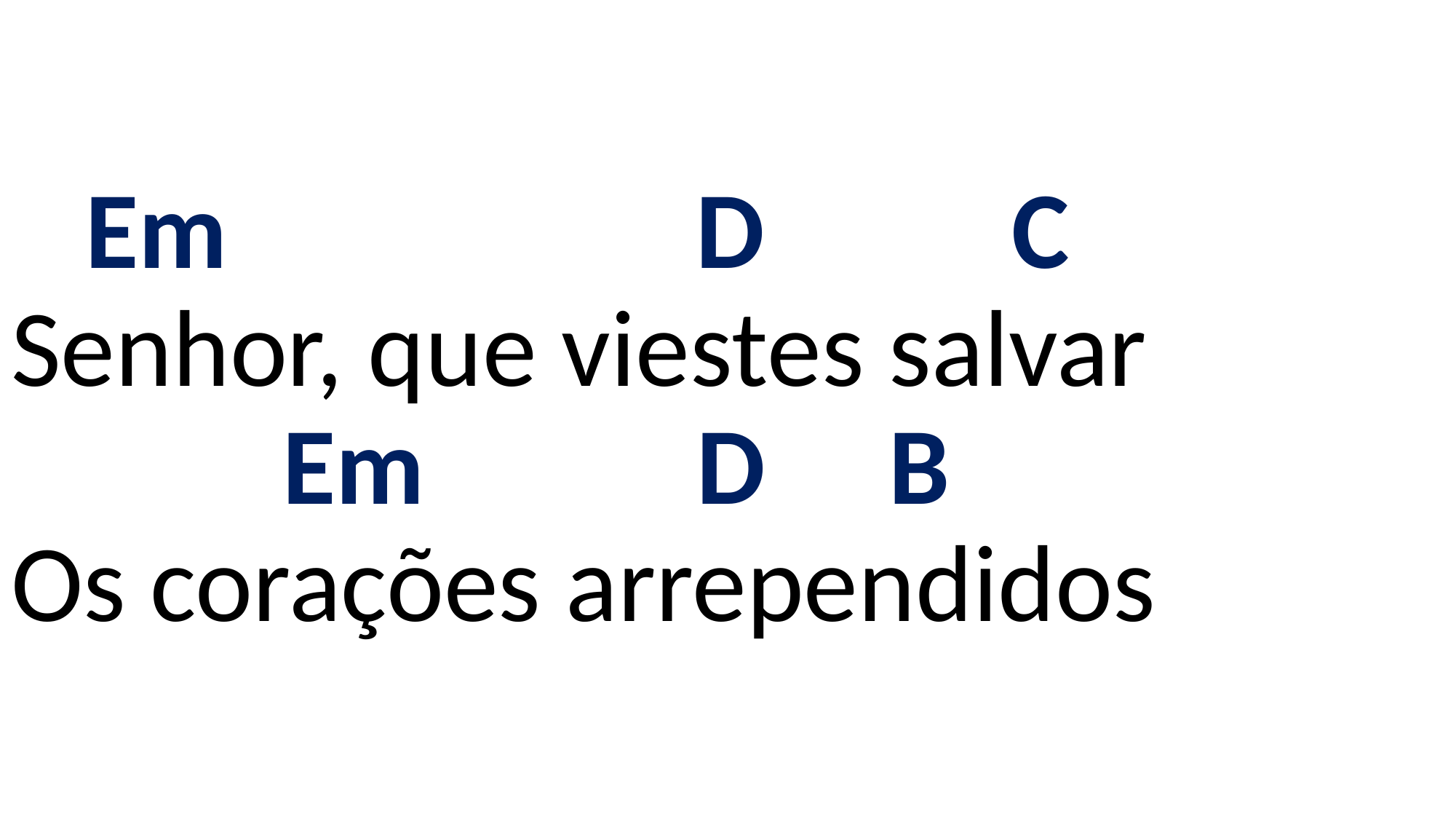

# Em                   D          C Senhor, que viestes salvar Em           D     B Os corações arrependidos